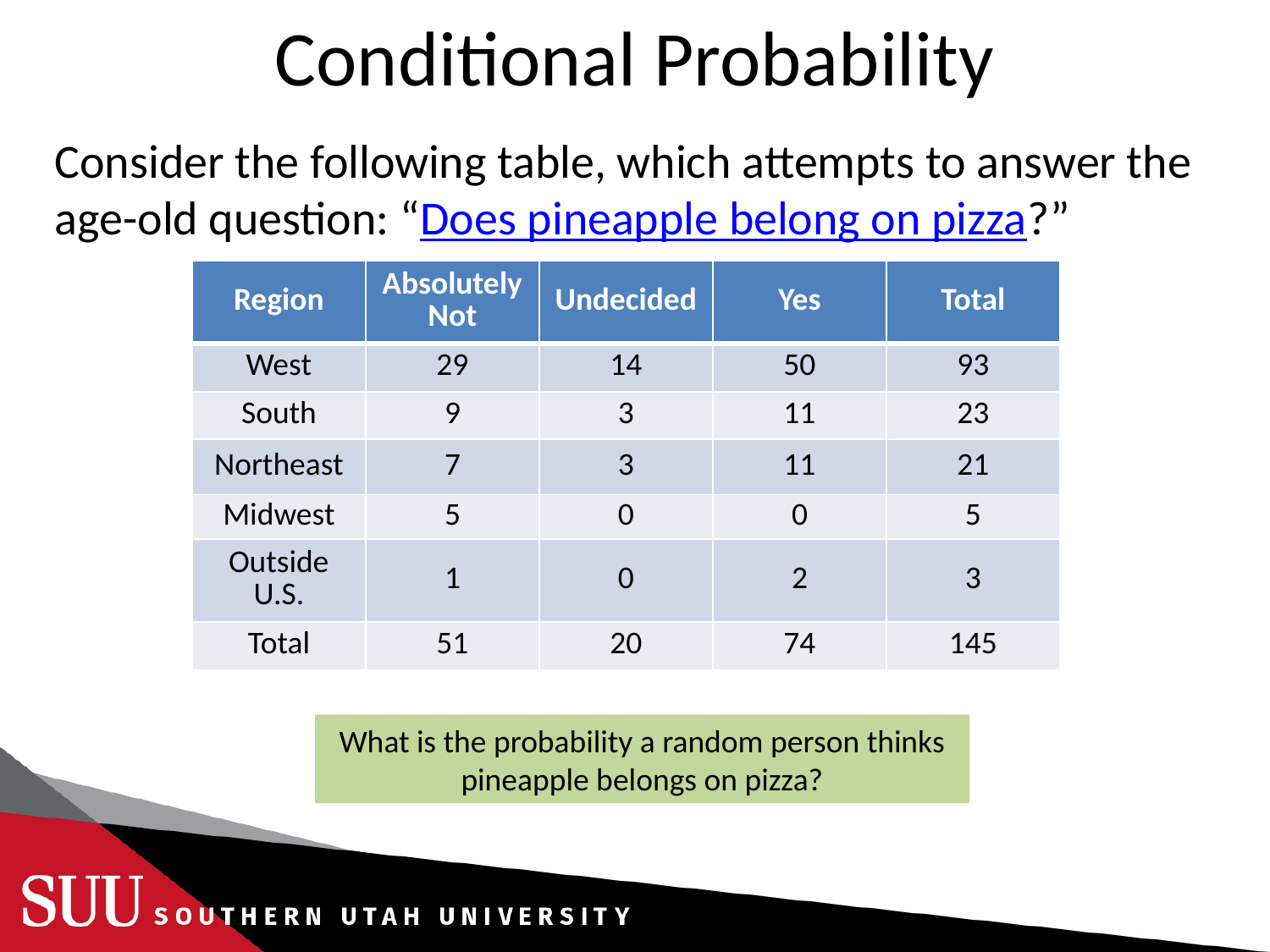

# Conditional Probability
Consider the following table, which attempts to answer the age-old question: “Does pineapple belong on pizza?”
| Region | Absolutely Not | Undecided | Yes | Total |
| --- | --- | --- | --- | --- |
| West | 29 | 14 | 50 | 93 |
| South | 9 | 3 | 11 | 23 |
| Northeast | 7 | 3 | 11 | 21 |
| Midwest | 5 | 0 | 0 | 5 |
| Outside U.S. | 1 | 0 | 2 | 3 |
| Total | 51 | 20 | 74 | 145 |
What is the probability a random person thinks pineapple belongs on pizza?